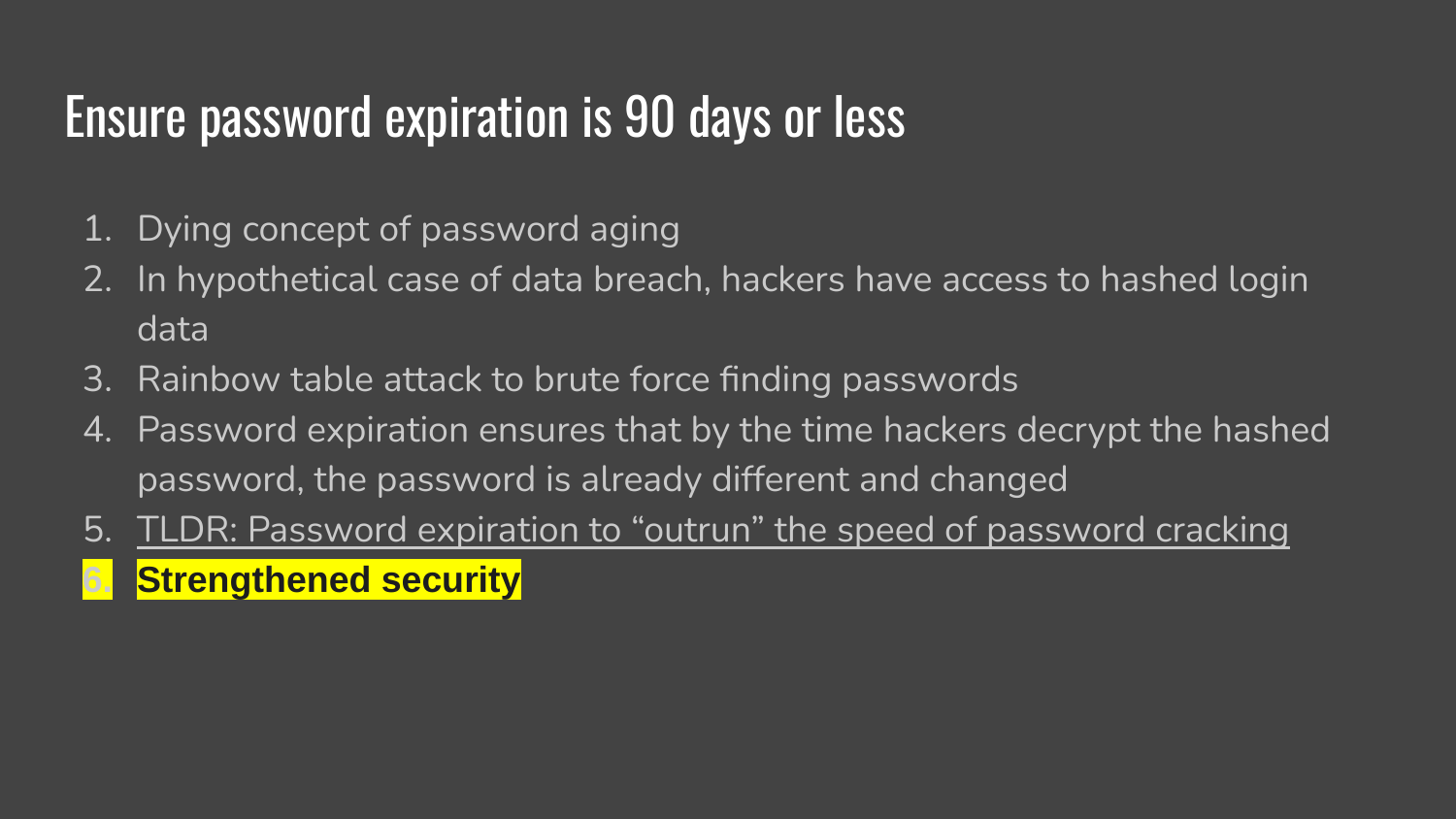

# Ensure password expiration is 90 days or less
Dying concept of password aging
In hypothetical case of data breach, hackers have access to hashed login data
Rainbow table attack to brute force finding passwords
Password expiration ensures that by the time hackers decrypt the hashed password, the password is already different and changed
TLDR: Password expiration to “outrun” the speed of password cracking
Strengthened security